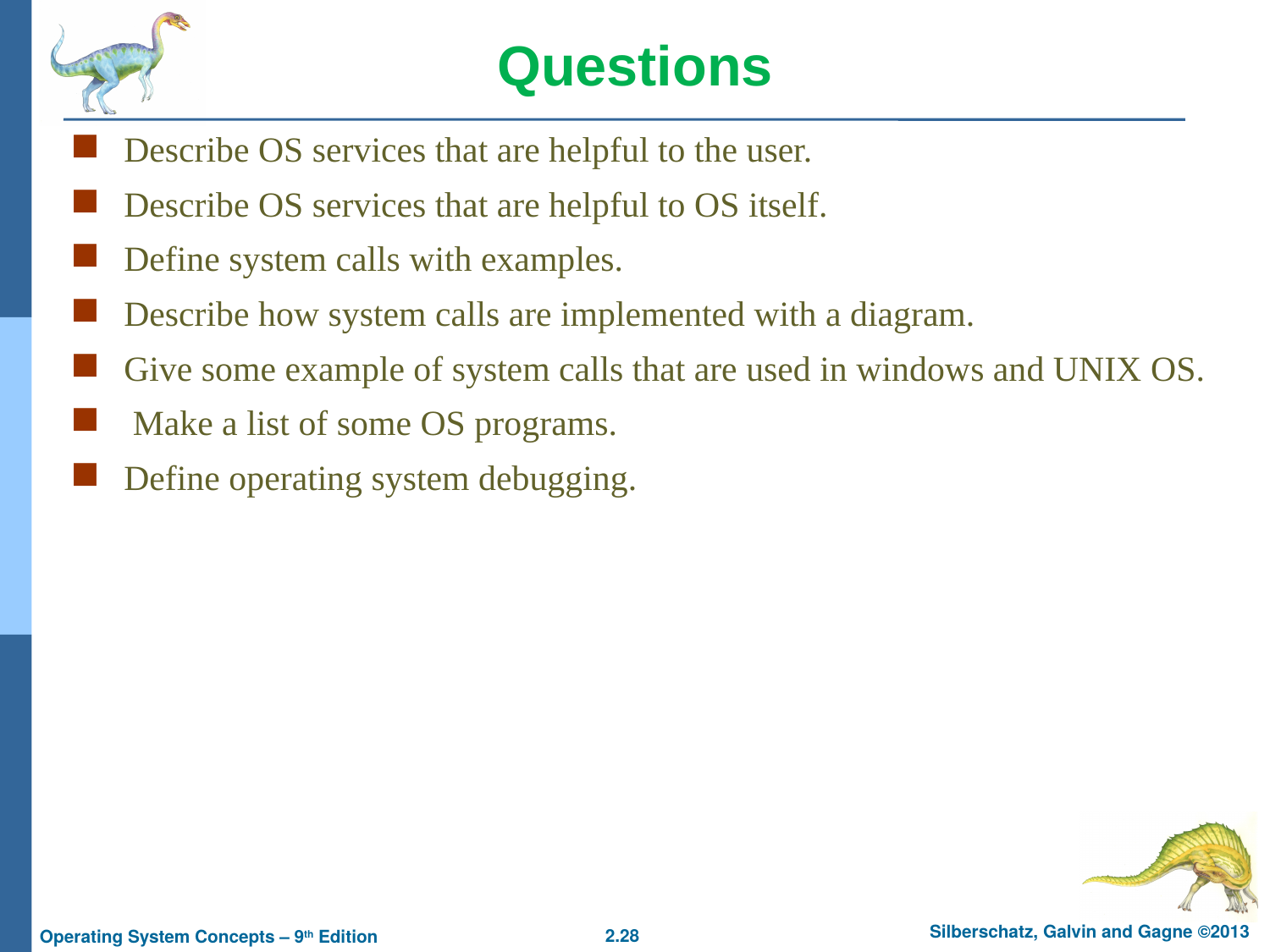

# Questions
Describe OS services that are helpful to the user.
Describe OS services that are helpful to OS itself.
Define system calls with examples.
Describe how system calls are implemented with a diagram.
Give some example of system calls that are used in windows and UNIX OS.
 Make a list of some OS programs.
Define operating system debugging.